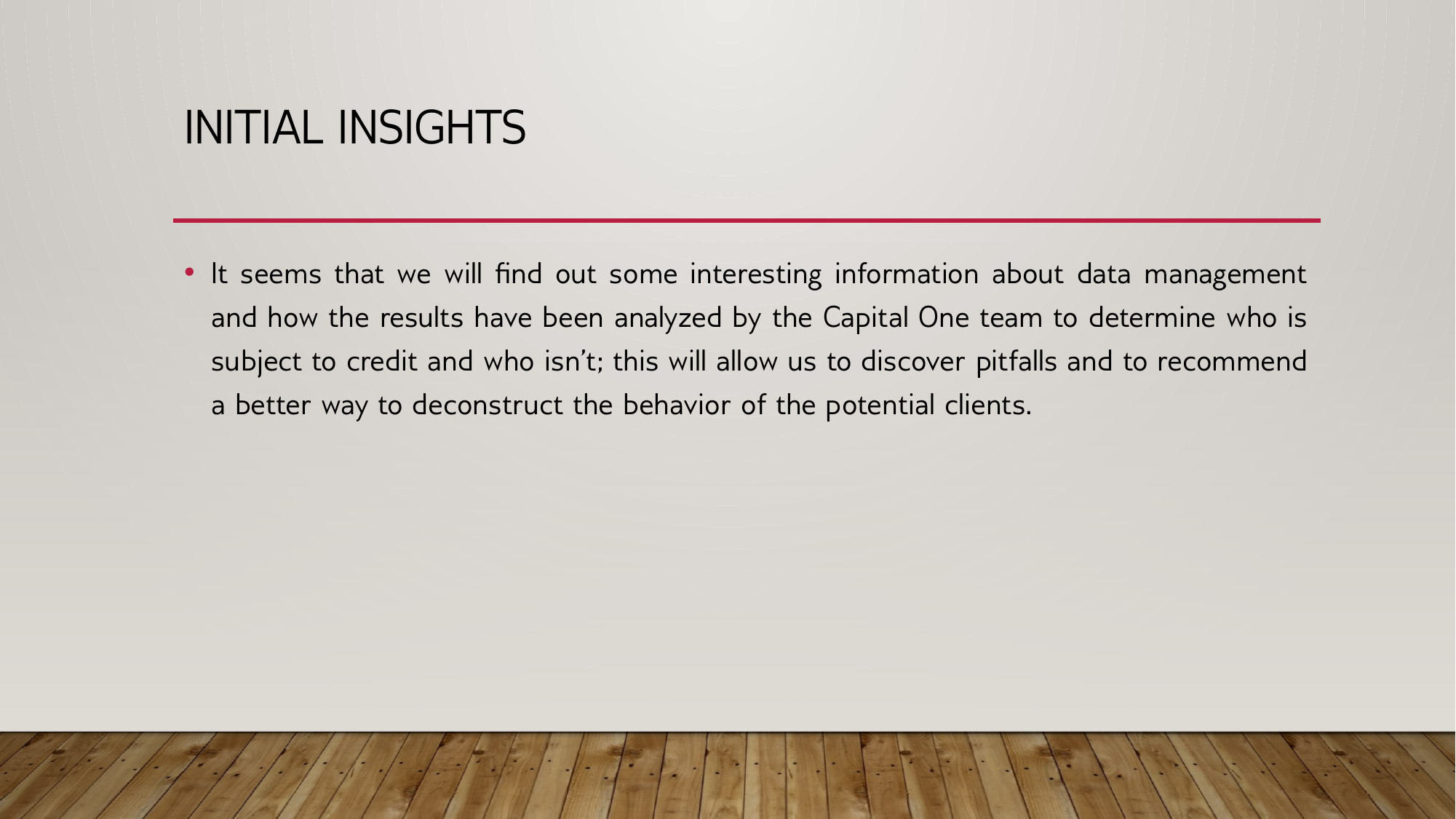

# Initial Insights
It seems that we will find out some interesting information about data management and how the results have been analyzed by the Capital One team to determine who is subject to credit and who isn’t; this will allow us to discover pitfalls and to recommend a better way to deconstruct the behavior of the potential clients.